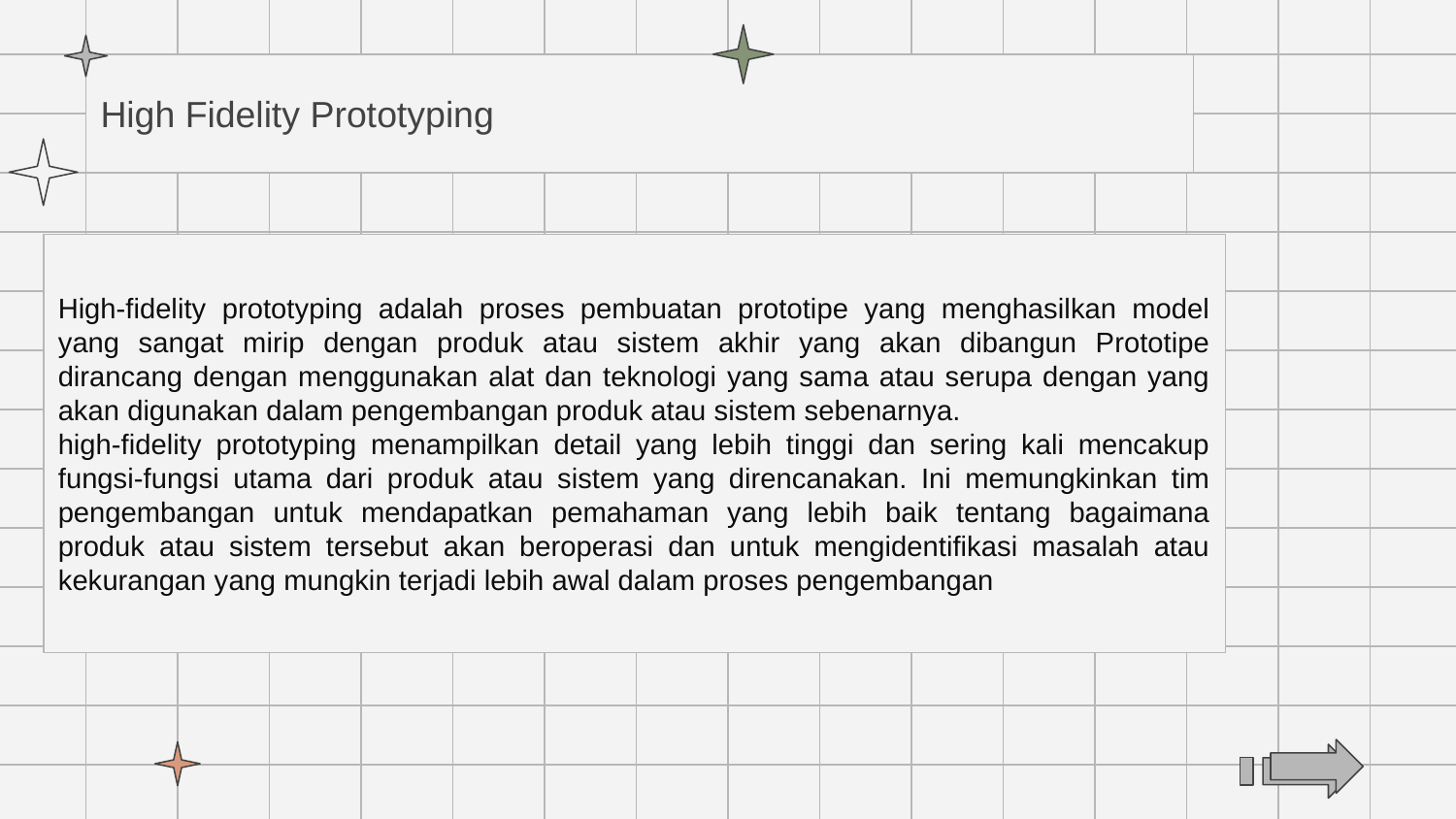

# High Fidelity Prototyping

High-fidelity prototyping adalah proses pembuatan prototipe yang menghasilkan model yang sangat mirip dengan produk atau sistem akhir yang akan dibangun Prototipe dirancang dengan menggunakan alat dan teknologi yang sama atau serupa dengan yang akan digunakan dalam pengembangan produk atau sistem sebenarnya.
high-fidelity prototyping menampilkan detail yang lebih tinggi dan sering kali mencakup fungsi-fungsi utama dari produk atau sistem yang direncanakan. Ini memungkinkan tim pengembangan untuk mendapatkan pemahaman yang lebih baik tentang bagaimana produk atau sistem tersebut akan beroperasi dan untuk mengidentifikasi masalah atau kekurangan yang mungkin terjadi lebih awal dalam proses pengembangan